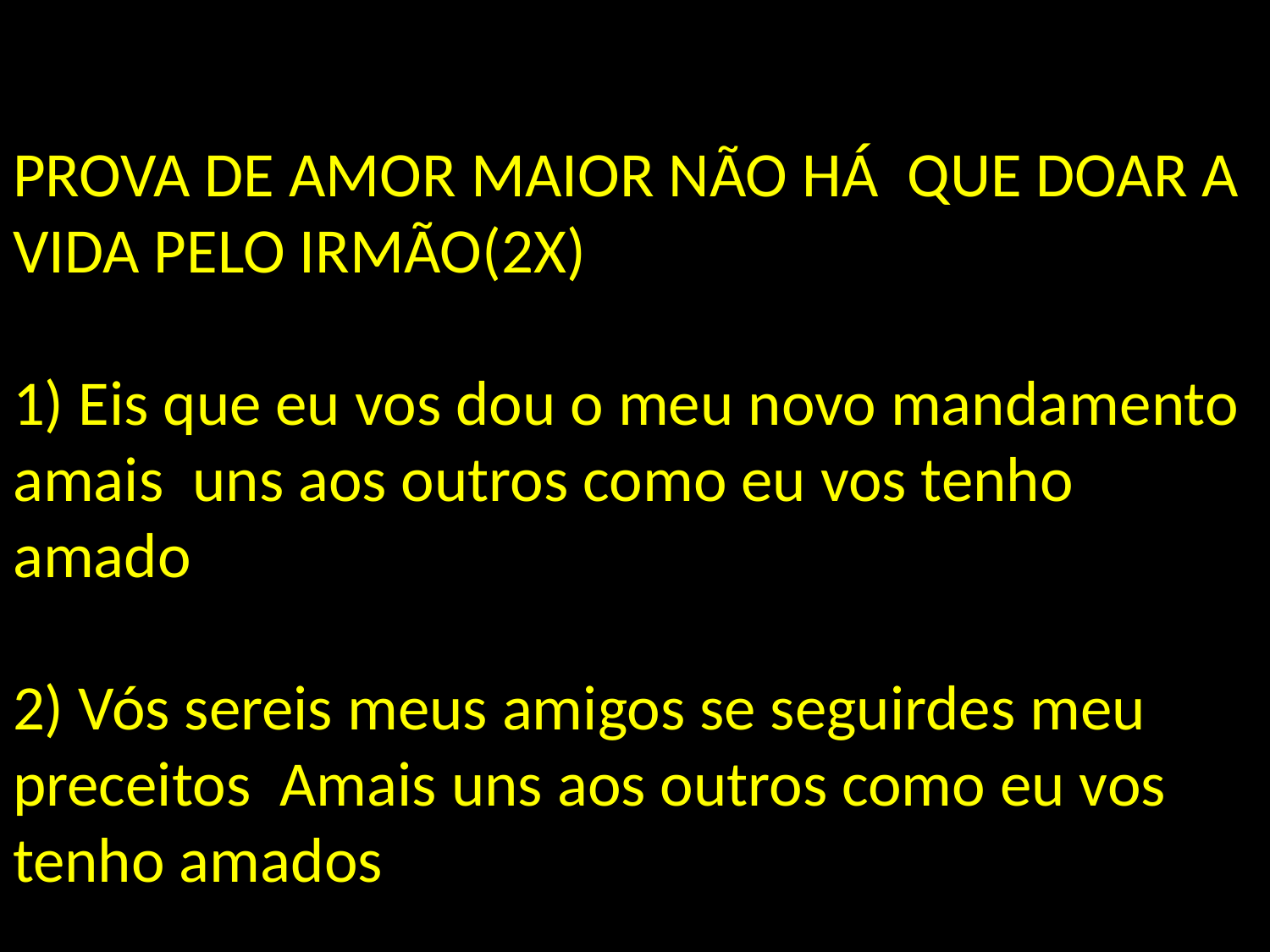

# PROVA DE AMOR MAIOR NÃO HÁ  QUE DOAR A VIDA PELO IRMÃO(2X) 1) Eis que eu vos dou o meu novo mandamento amais  uns aos outros como eu vos tenho amado 2) Vós sereis meus amigos se seguirdes meu preceitos  Amais uns aos outros como eu vos tenho amados